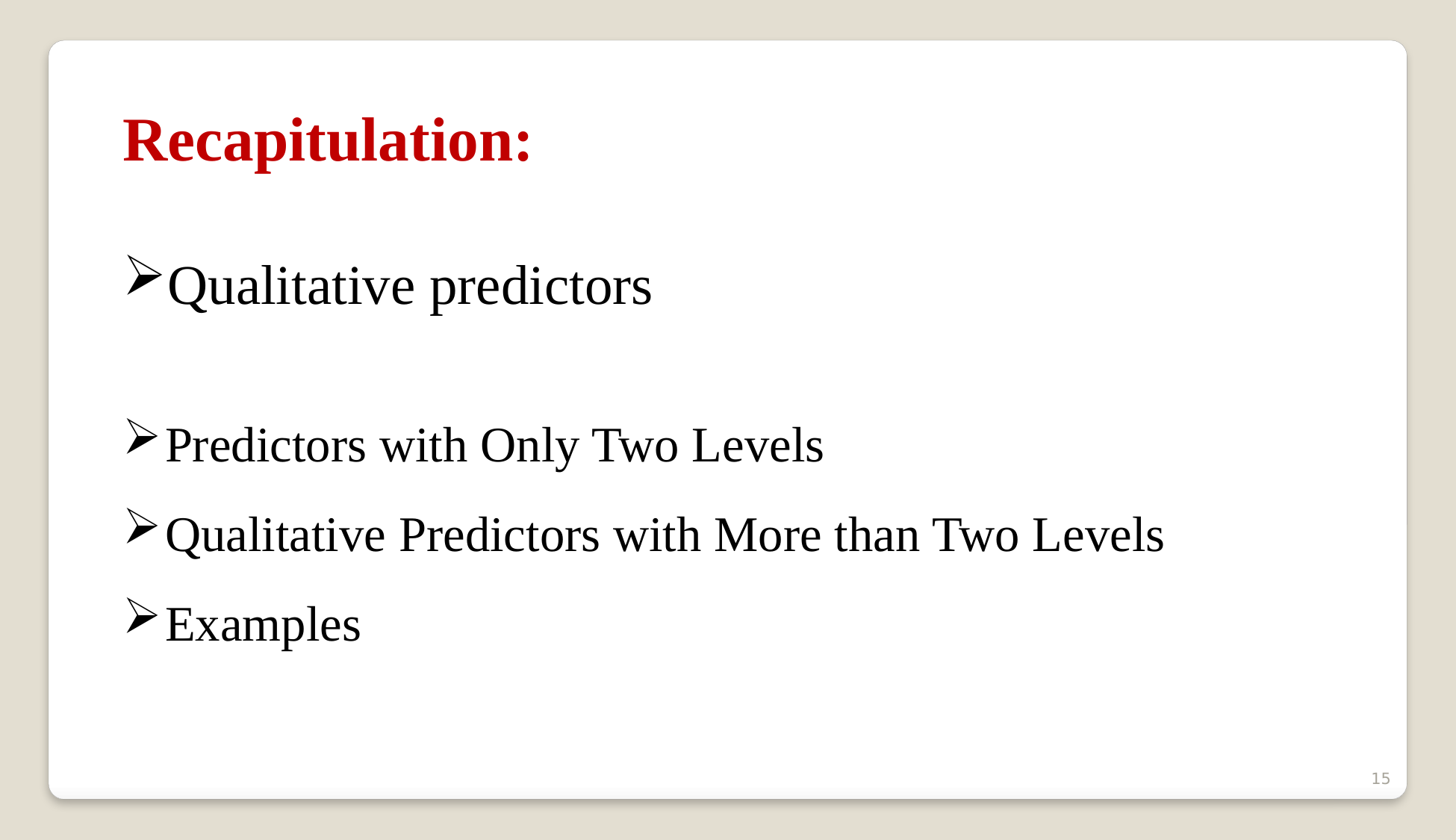

Recapitulation:

Qualitative predictors

Predictors with Only Two Levels
Qualitative Predictors with More than Two Levels
Examples

15